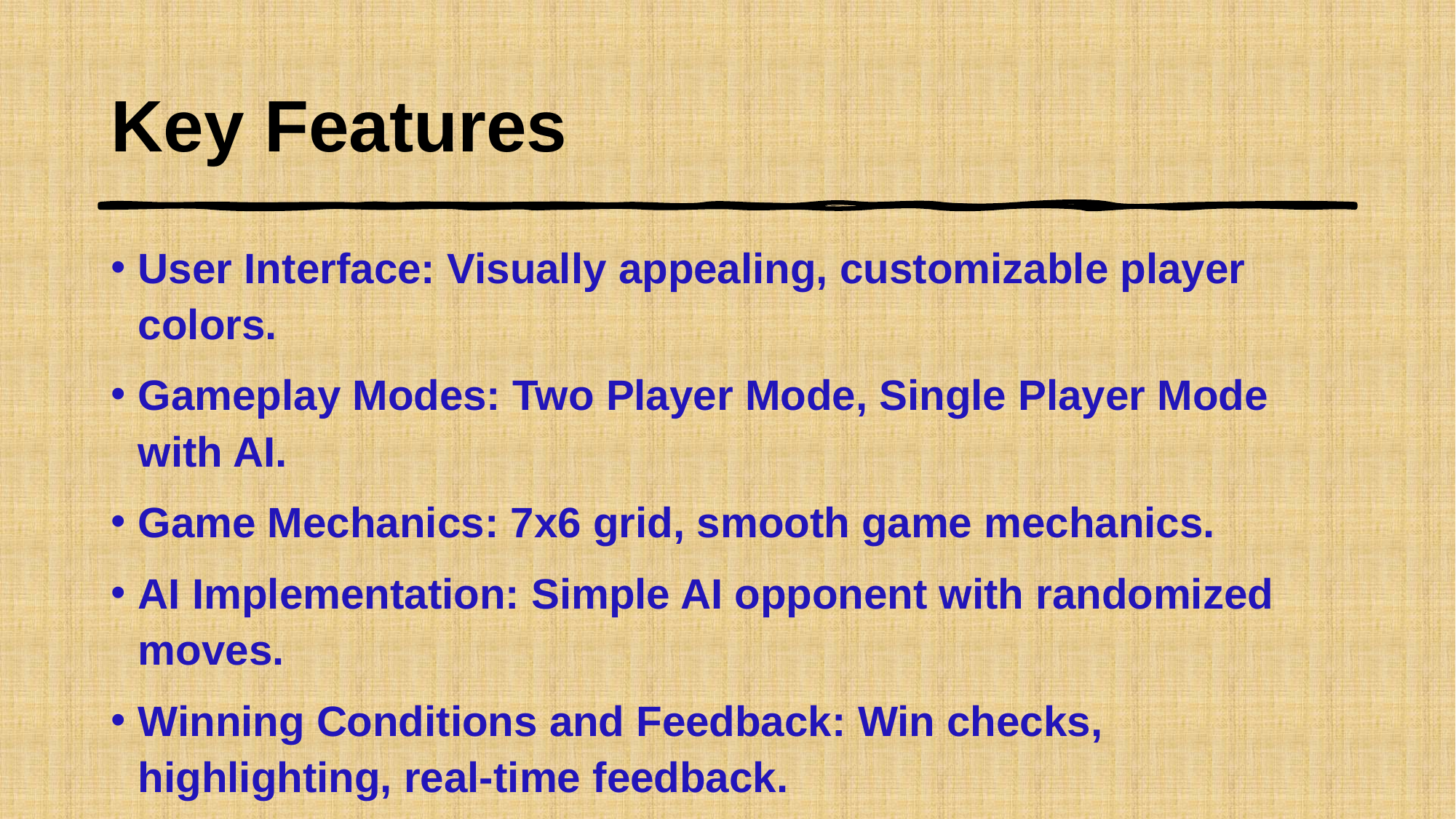

# Key Features
User Interface: Visually appealing, customizable player colors.
Gameplay Modes: Two Player Mode, Single Player Mode with AI.
Game Mechanics: 7x6 grid, smooth game mechanics.
AI Implementation: Simple AI opponent with randomized moves.
Winning Conditions and Feedback: Win checks, highlighting, real-time feedback.
Customization: Color selection for discs.
Instructions and Usability: Help section, restart options.